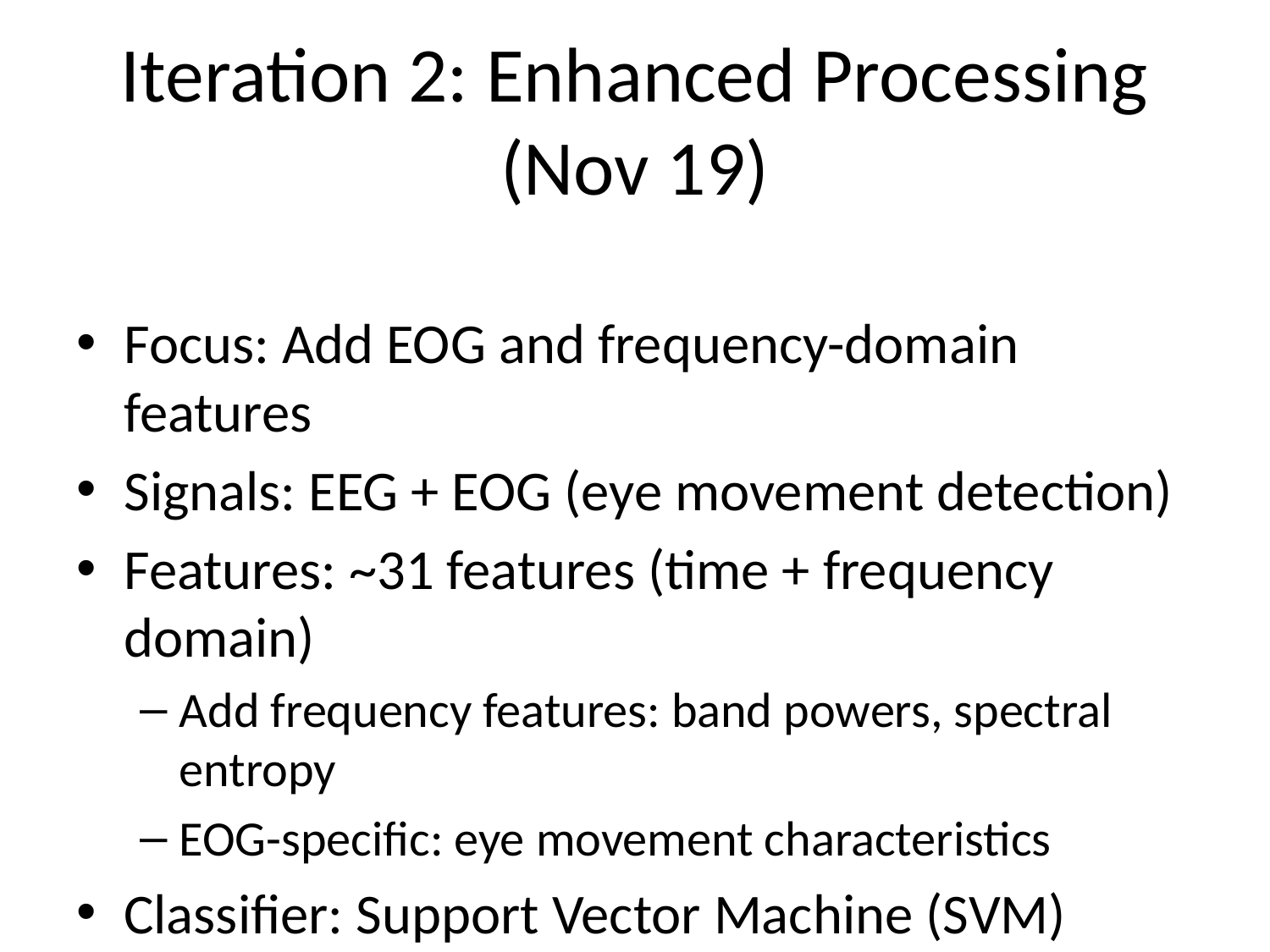

# Iteration 2: Enhanced Processing (Nov 19)

Focus: Add EOG and frequency-domain features
Signals: EEG + EOG (eye movement detection)
Features: ~31 features (time + frequency domain)
Add frequency features: band powers, spectral entropy
EOG-specific: eye movement characteristics
Classifier: Support Vector Machine (SVM)
Better handling of high-dimensional data
Deliverables:
Multi-signal processing capability
Frequency-domain feature extraction